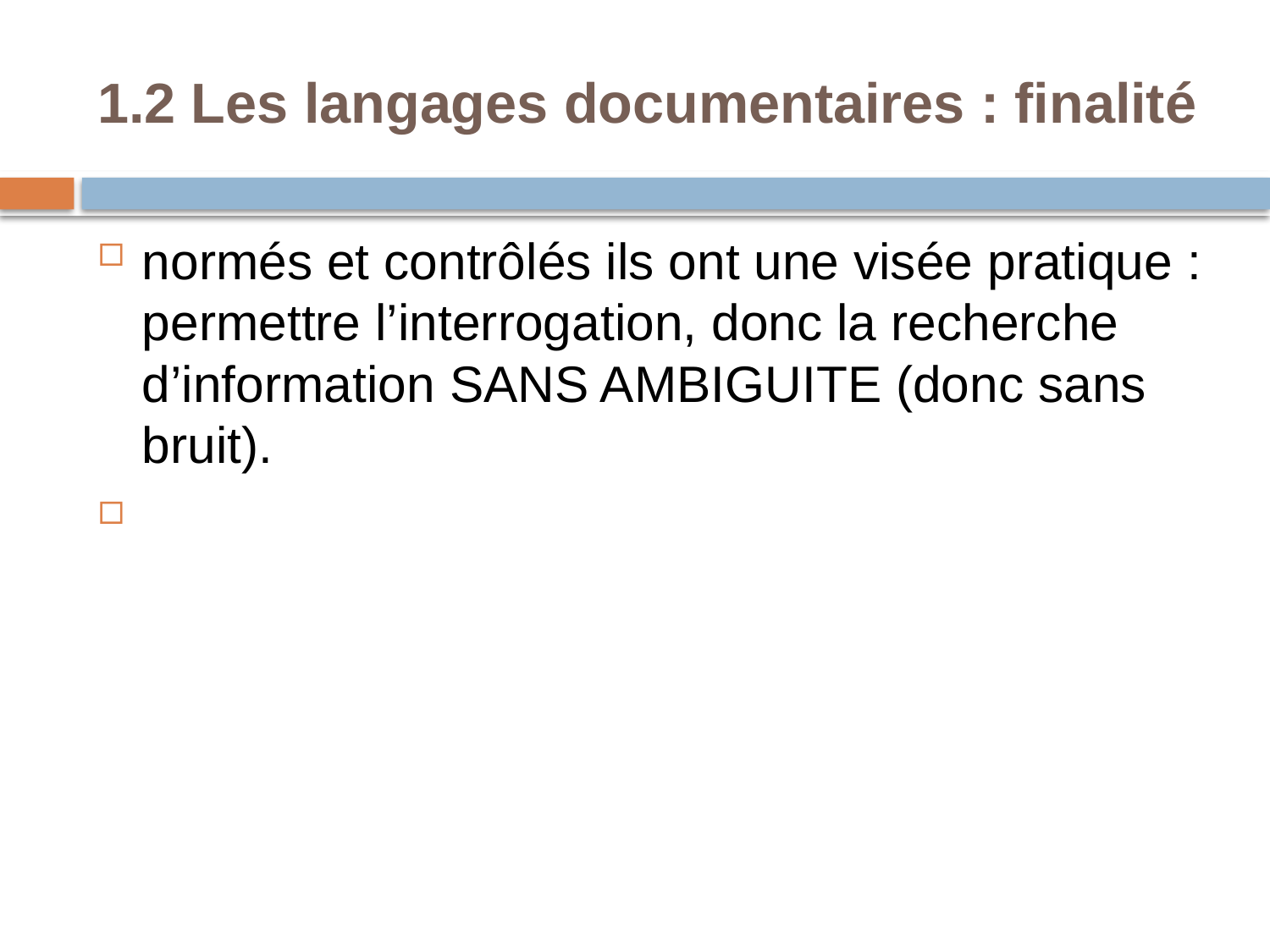

1.2 Les langages documentaires : finalité
normés et contrôlés ils ont une visée pratique : permettre l’interrogation, donc la recherche d’information SANS AMBIGUITE (donc sans bruit).